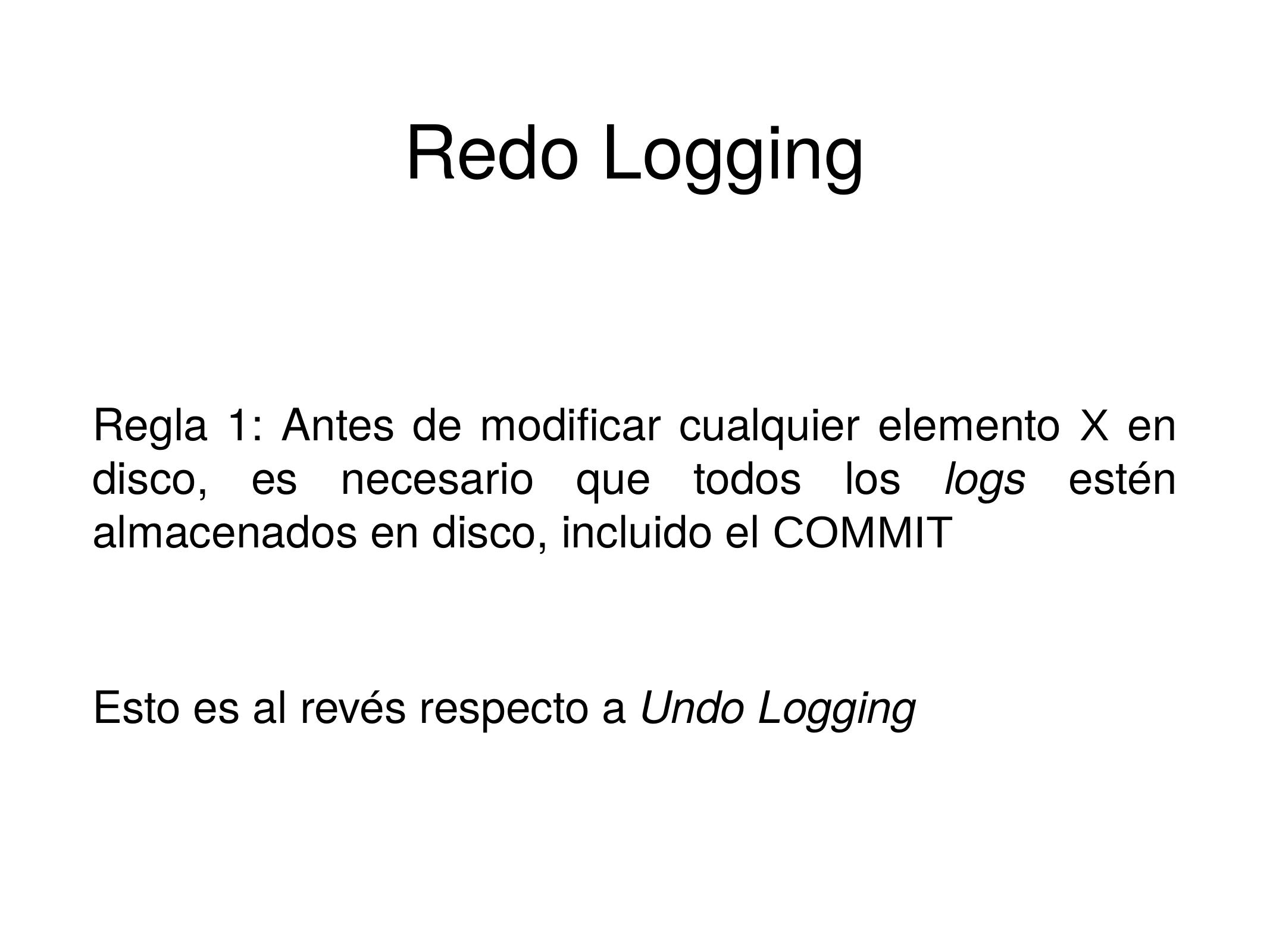

Redo Logging
Regla 1: Antes de modificar cualquier elemento X en disco, es necesario que todos los logs estén almacenados en disco, incluido el COMMIT
Esto es al revés respecto a Undo Logging